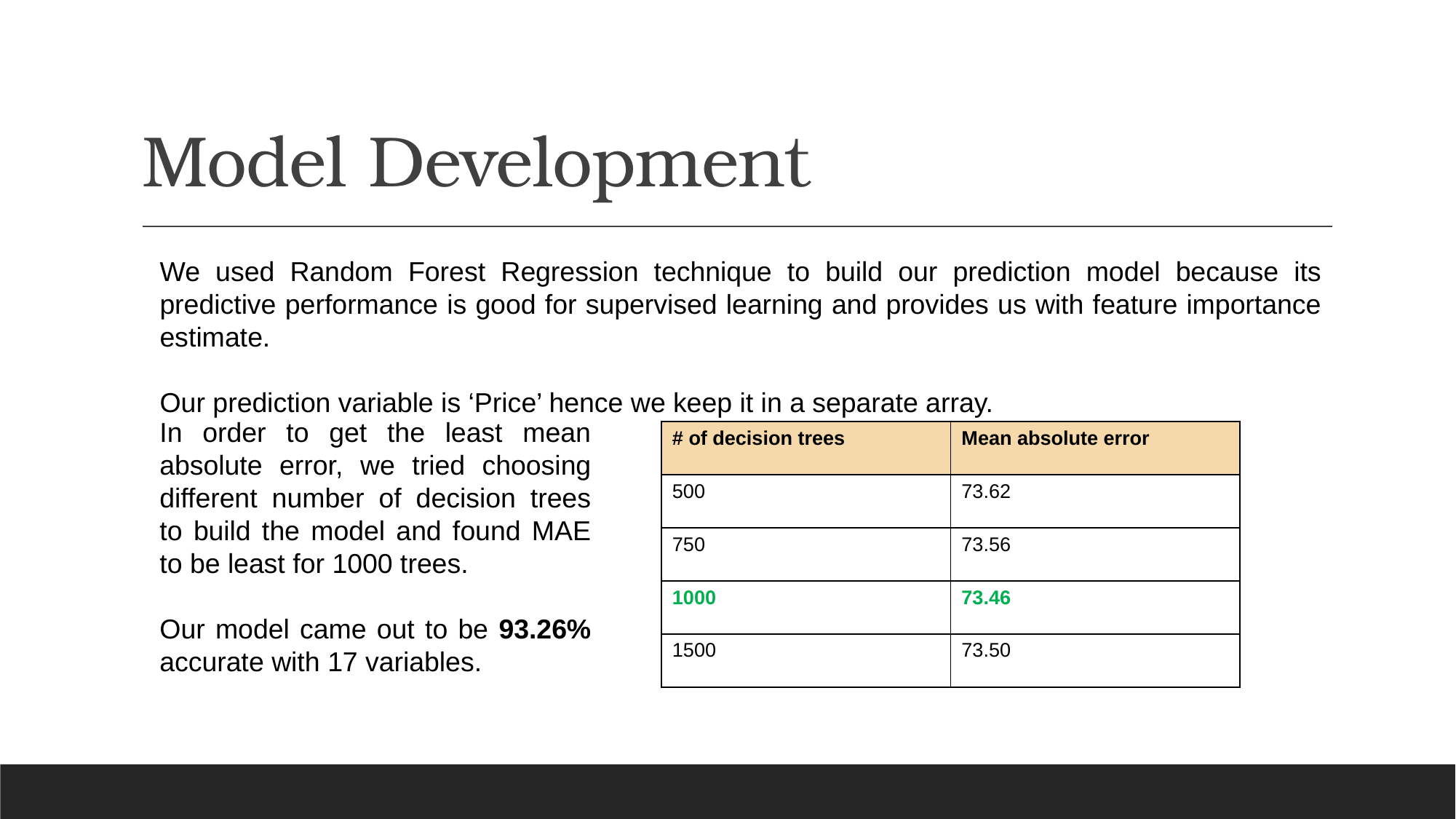

# Model Development
We used Random Forest Regression technique to build our prediction model because its predictive performance is good for supervised learning and provides us with feature importance estimate.

Our prediction variable is ‘Price’ hence we keep it in a separate array.
In order to get the least mean absolute error, we tried choosing different number of decision trees to build the model and found MAE to be least for 1000 trees.

Our model came out to be 93.26% accurate with 17 variables.
| # of decision trees | Mean absolute error |
| --- | --- |
| 500 | 73.62 |
| 750 | 73.56 |
| 1000 | 73.46 |
| 1500 | 73.50 |